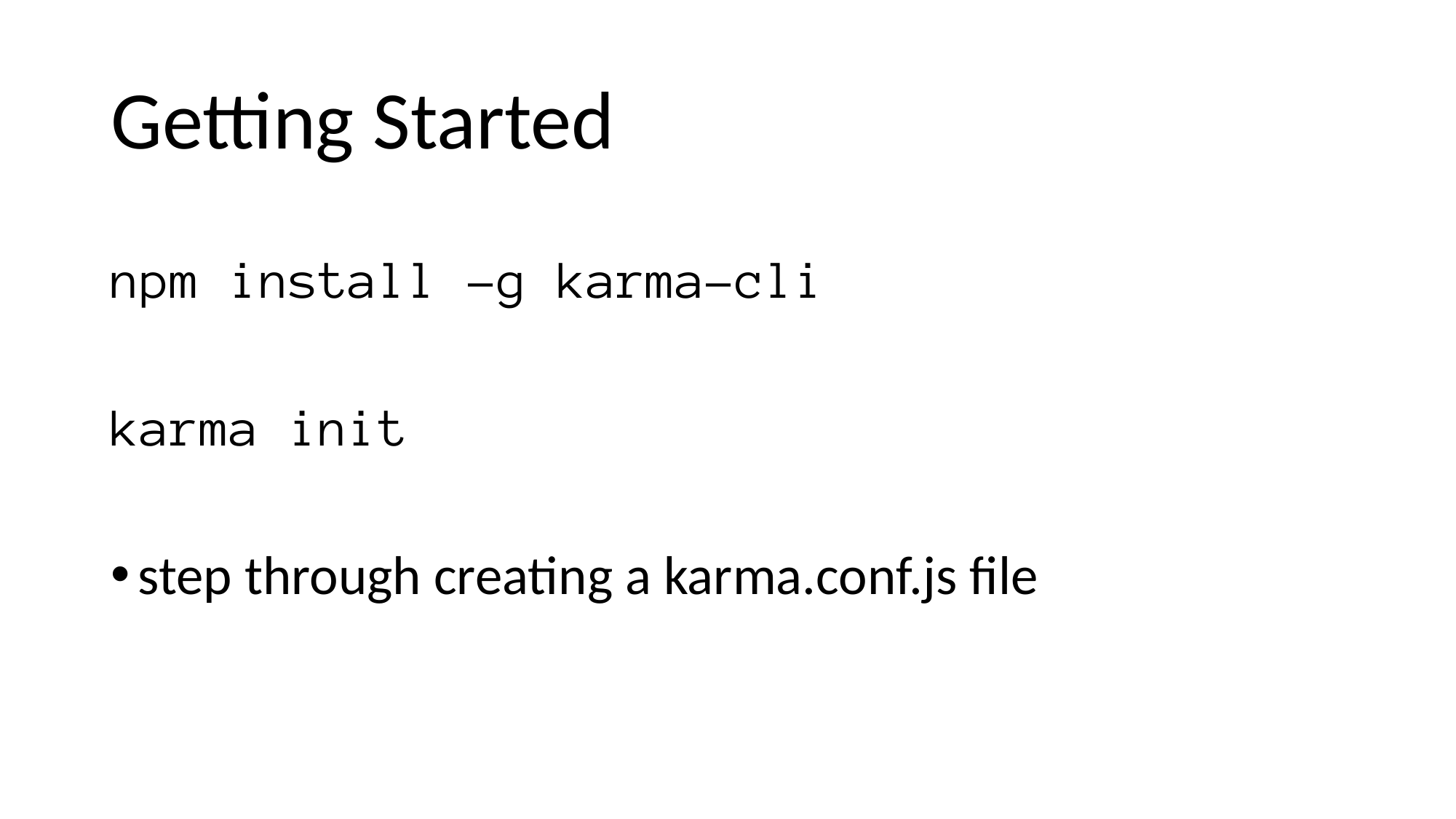

# Getting Started
npm install -g karma-cli

karma init

step through creating a karma.conf.js file